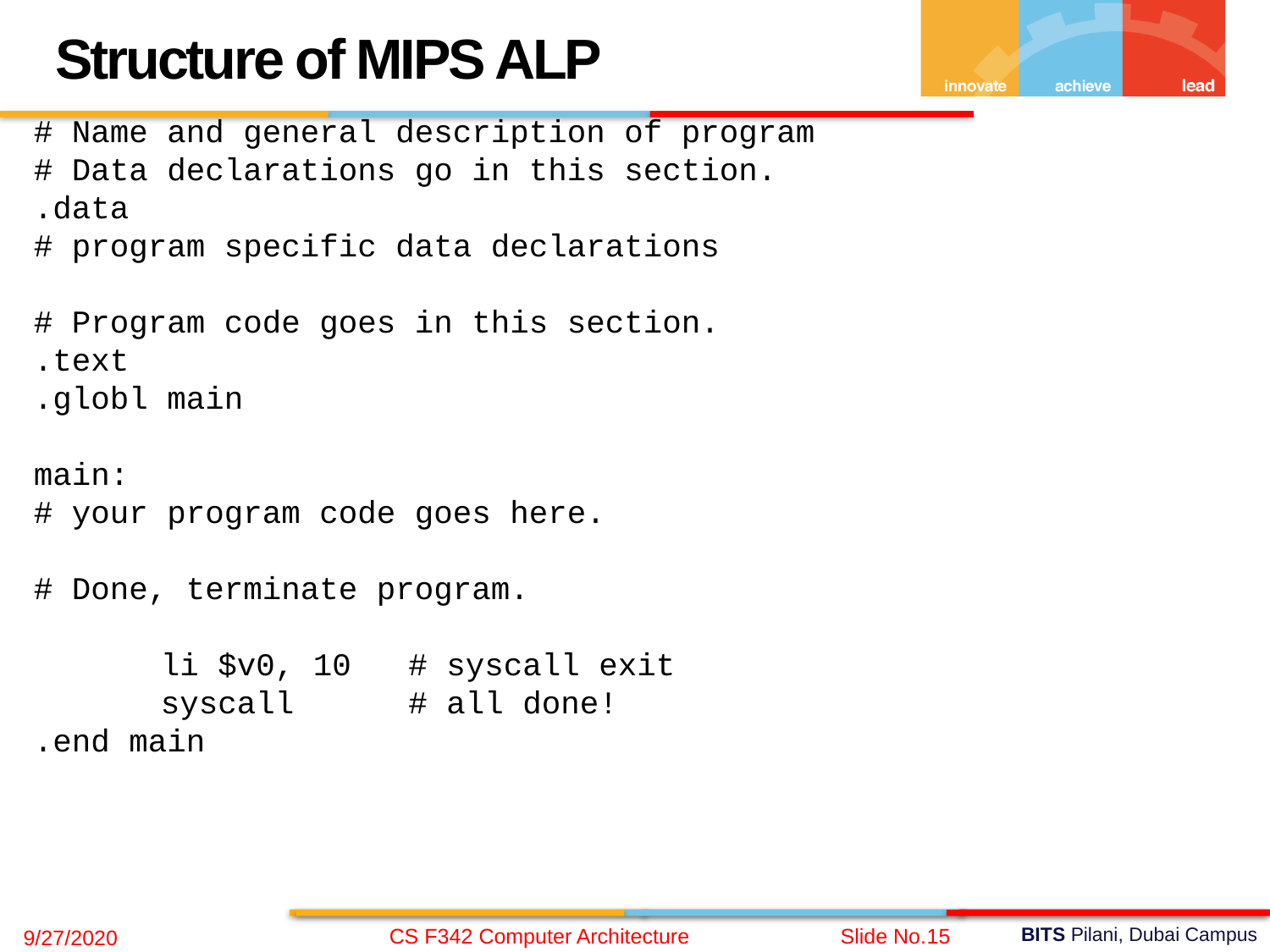

Structure of MIPS ALP
# Name and general description of program
# Data declarations go in this section.
.data
# program specific data declarations

# Program code goes in this section.
.text
.globl main

main:
# your program code goes here.

# Done, terminate program.

	li $v0, 10   # syscall exit
	syscall      # all done!
.end main
CS F342 Computer Architecture
Slide No.15
9/27/2020